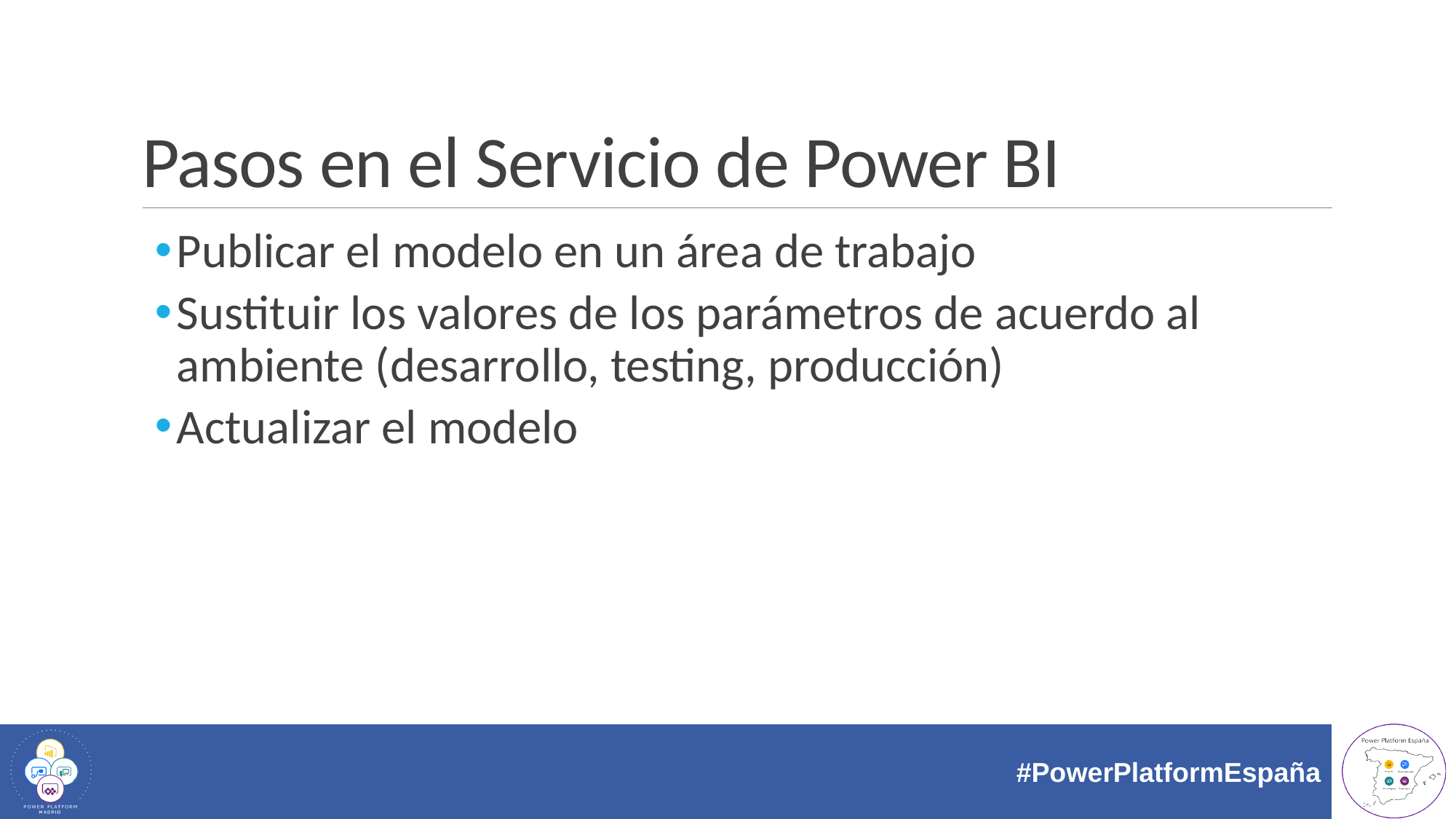

# Pasos en el Servicio de Power BI
Publicar el modelo en un área de trabajo
Sustituir los valores de los parámetros de acuerdo al ambiente (desarrollo, testing, producción)
Actualizar el modelo